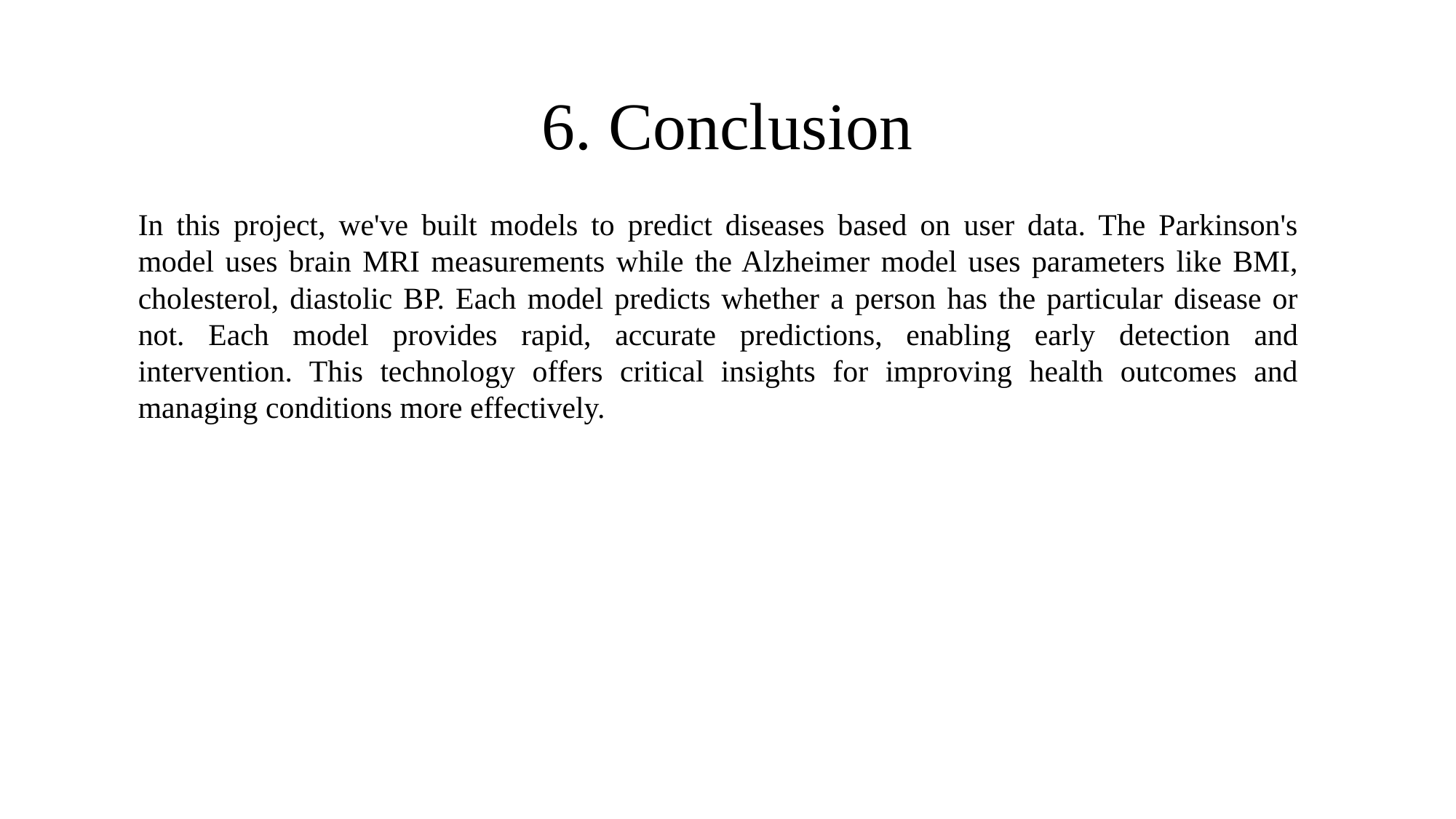

# 6. Conclusion
In this project, we've built models to predict diseases based on user data. The Parkinson's model uses brain MRI measurements while the Alzheimer model uses parameters like BMI, cholesterol, diastolic BP. Each model predicts whether a person has the particular disease or not. Each model provides rapid, accurate predictions, enabling early detection and intervention. This technology offers critical insights for improving health outcomes and managing conditions more effectively.